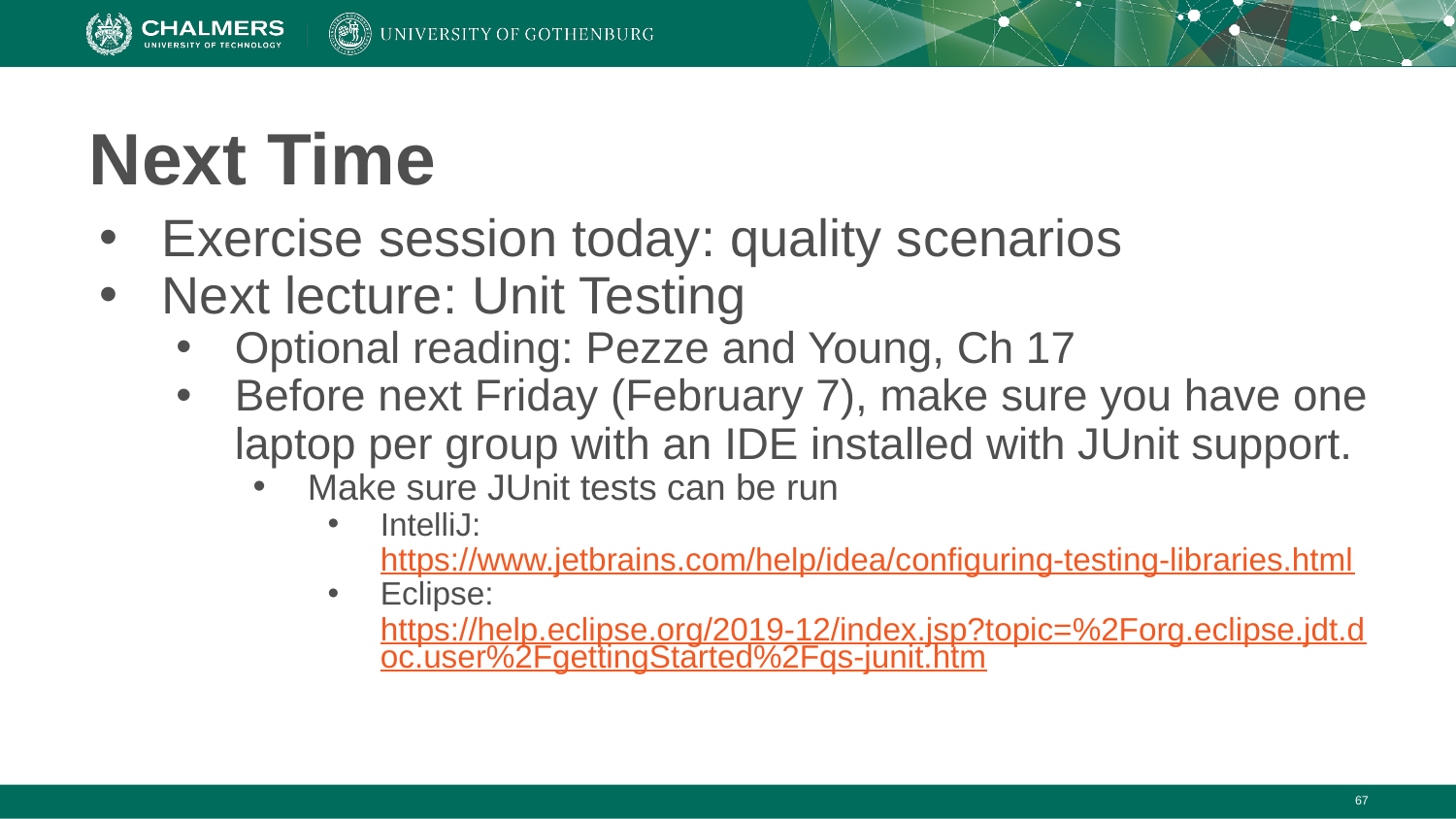

# Next Time
Exercise session today: quality scenarios
Next lecture: Unit Testing
Optional reading: Pezze and Young, Ch 17
Before next Friday (February 7), make sure you have one laptop per group with an IDE installed with JUnit support.
Make sure JUnit tests can be run
IntelliJ: https://www.jetbrains.com/help/idea/configuring-testing-libraries.html
Eclipse: https://help.eclipse.org/2019-12/index.jsp?topic=%2Forg.eclipse.jdt.doc.user%2FgettingStarted%2Fqs-junit.htm
67